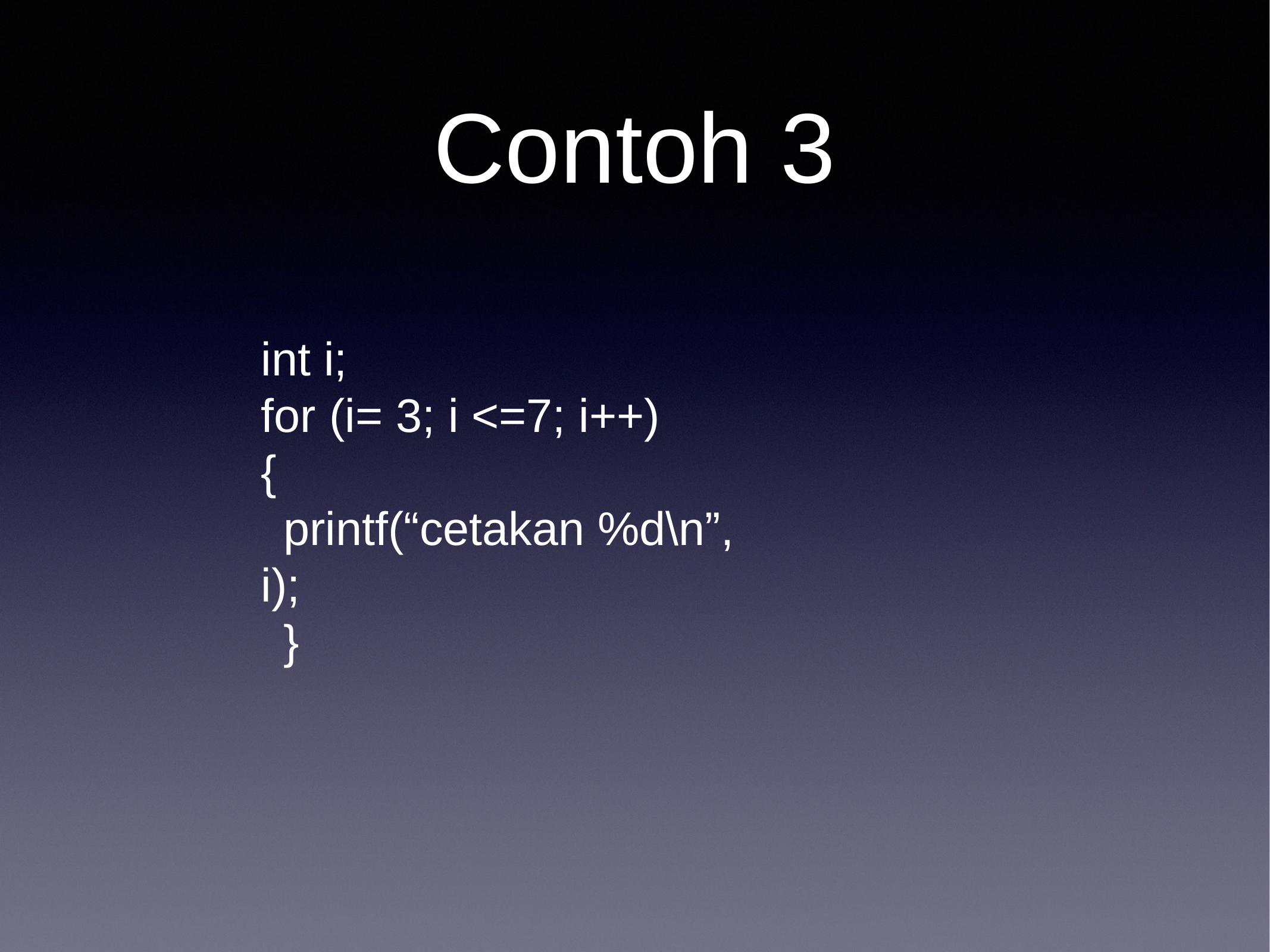

# Contoh 3
int i;
for (i= 3; i <=7; i++)
{
printf(“cetakan %d\n”, i);
}